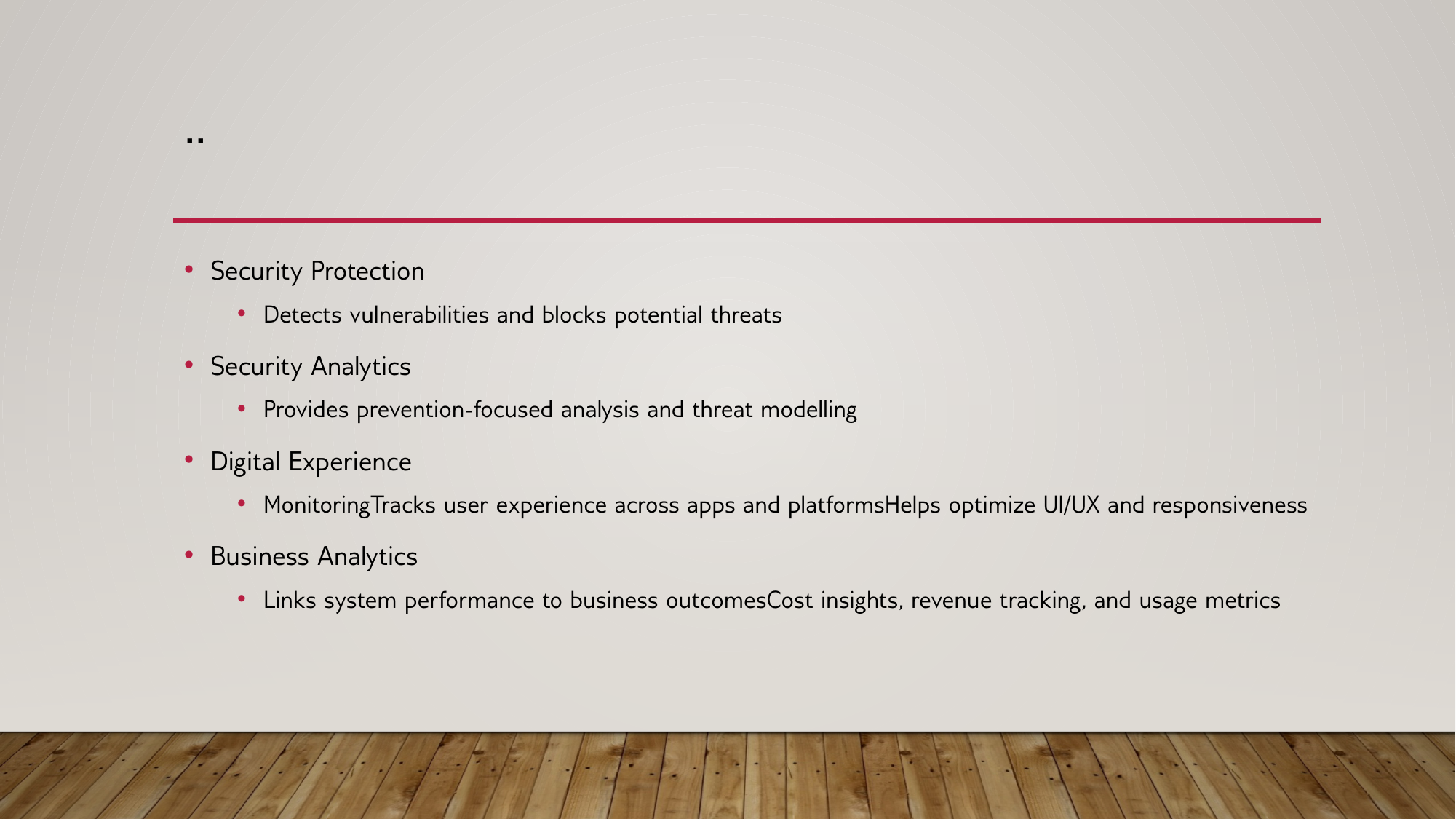

# ..
Security Protection
Detects vulnerabilities and blocks potential threats
Security Analytics
Provides prevention-focused analysis and threat modelling
Digital Experience
MonitoringTracks user experience across apps and platformsHelps optimize UI/UX and responsiveness
Business Analytics
Links system performance to business outcomesCost insights, revenue tracking, and usage metrics